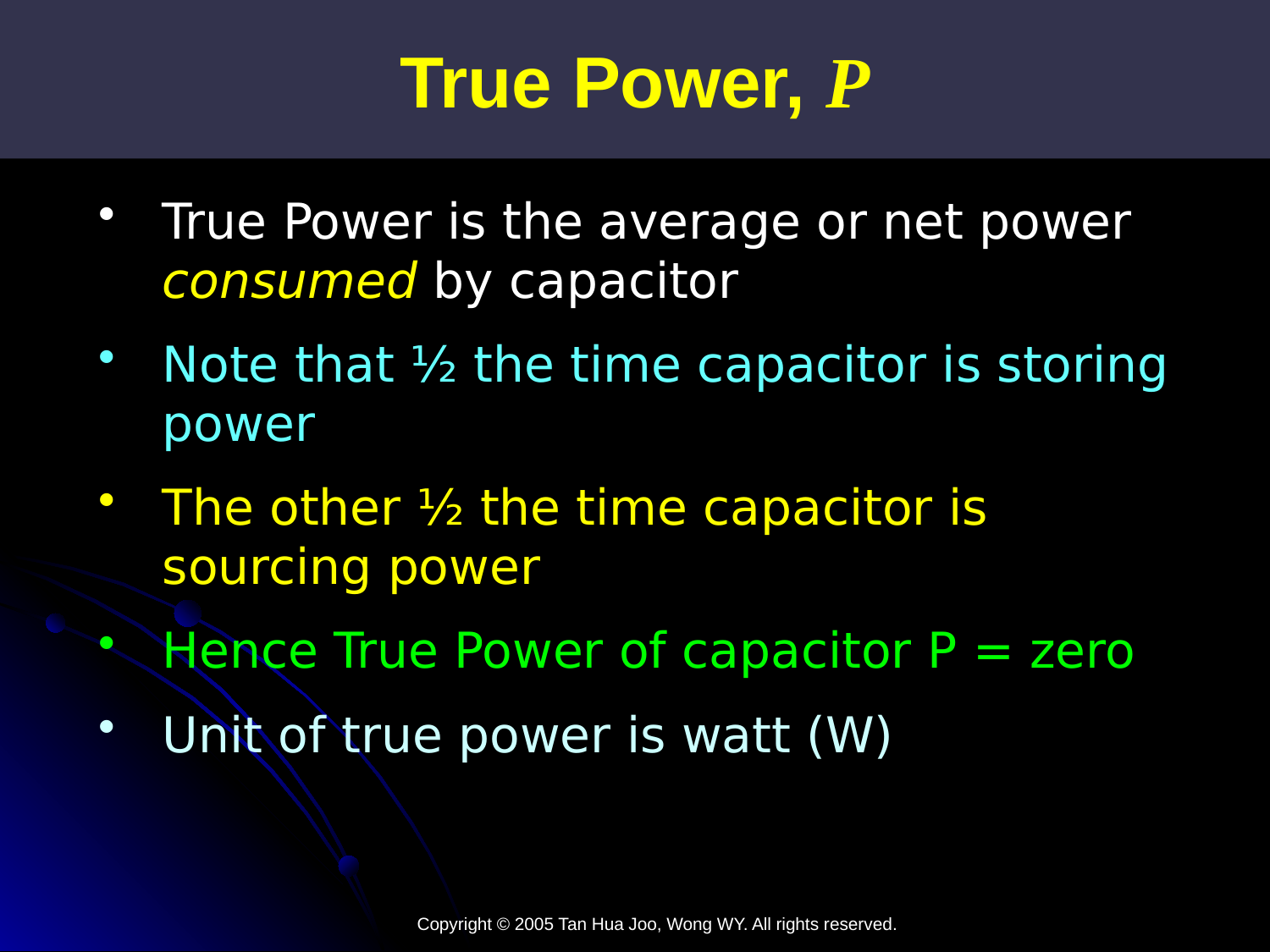

True Power, P
True Power is the average or net power consumed by capacitor
Note that ½ the time capacitor is storing power
The other ½ the time capacitor is sourcing power
Hence True Power of capacitor P = zero
Unit of true power is watt (W)
Copyright © 2005 Tan Hua Joo, Wong WY. All rights reserved.